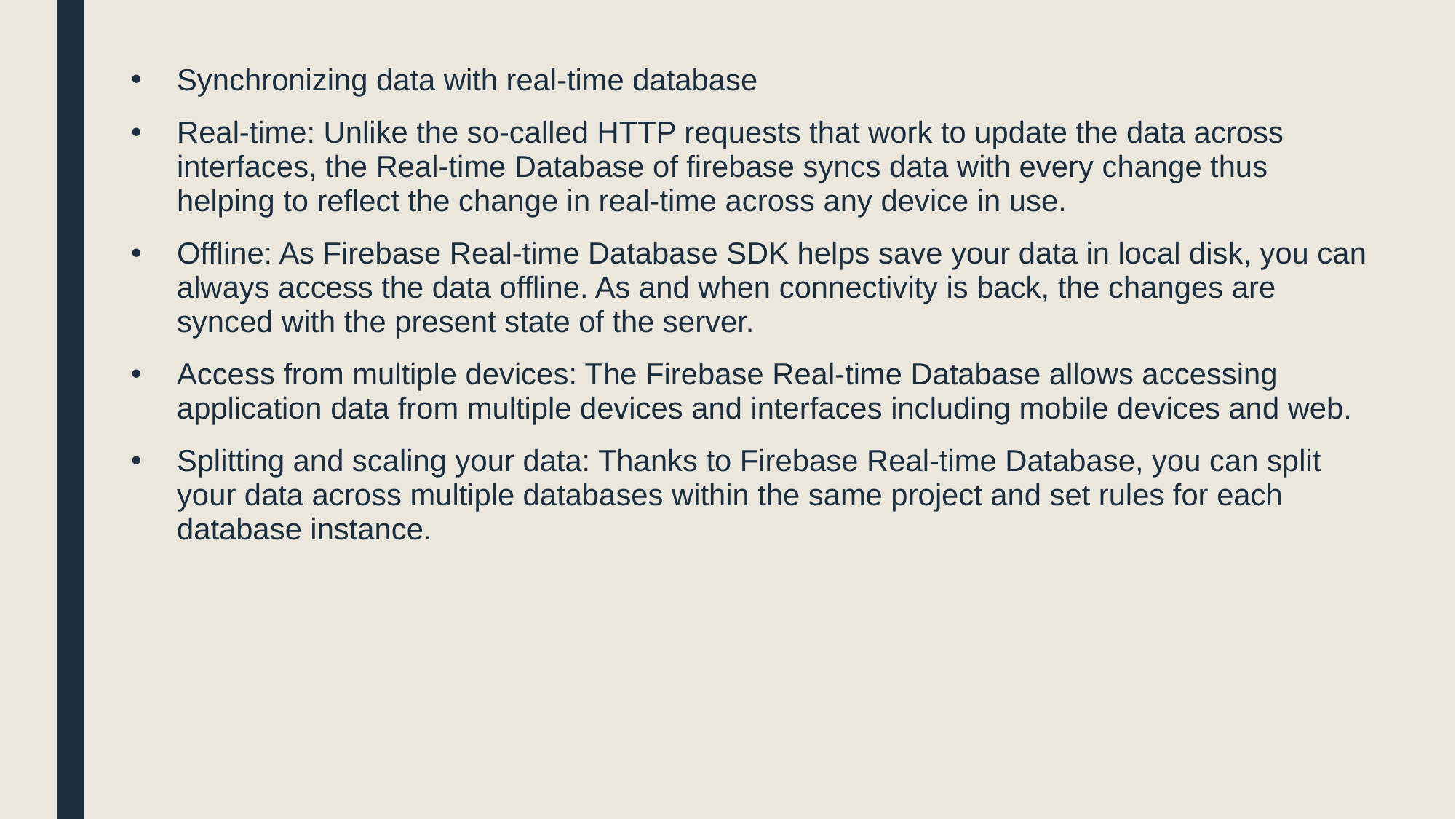

Synchronizing data with real-time database
Real-time: Unlike the so-called HTTP requests that work to update the data across interfaces, the Real-time Database of firebase syncs data with every change thus helping to reflect the change in real-time across any device in use.
Offline: As Firebase Real-time Database SDK helps save your data in local disk, you can always access the data offline. As and when connectivity is back, the changes are synced with the present state of the server.
Access from multiple devices: The Firebase Real-time Database allows accessing application data from multiple devices and interfaces including mobile devices and web.
Splitting and scaling your data: Thanks to Firebase Real-time Database, you can split your data across multiple databases within the same project and set rules for each database instance.